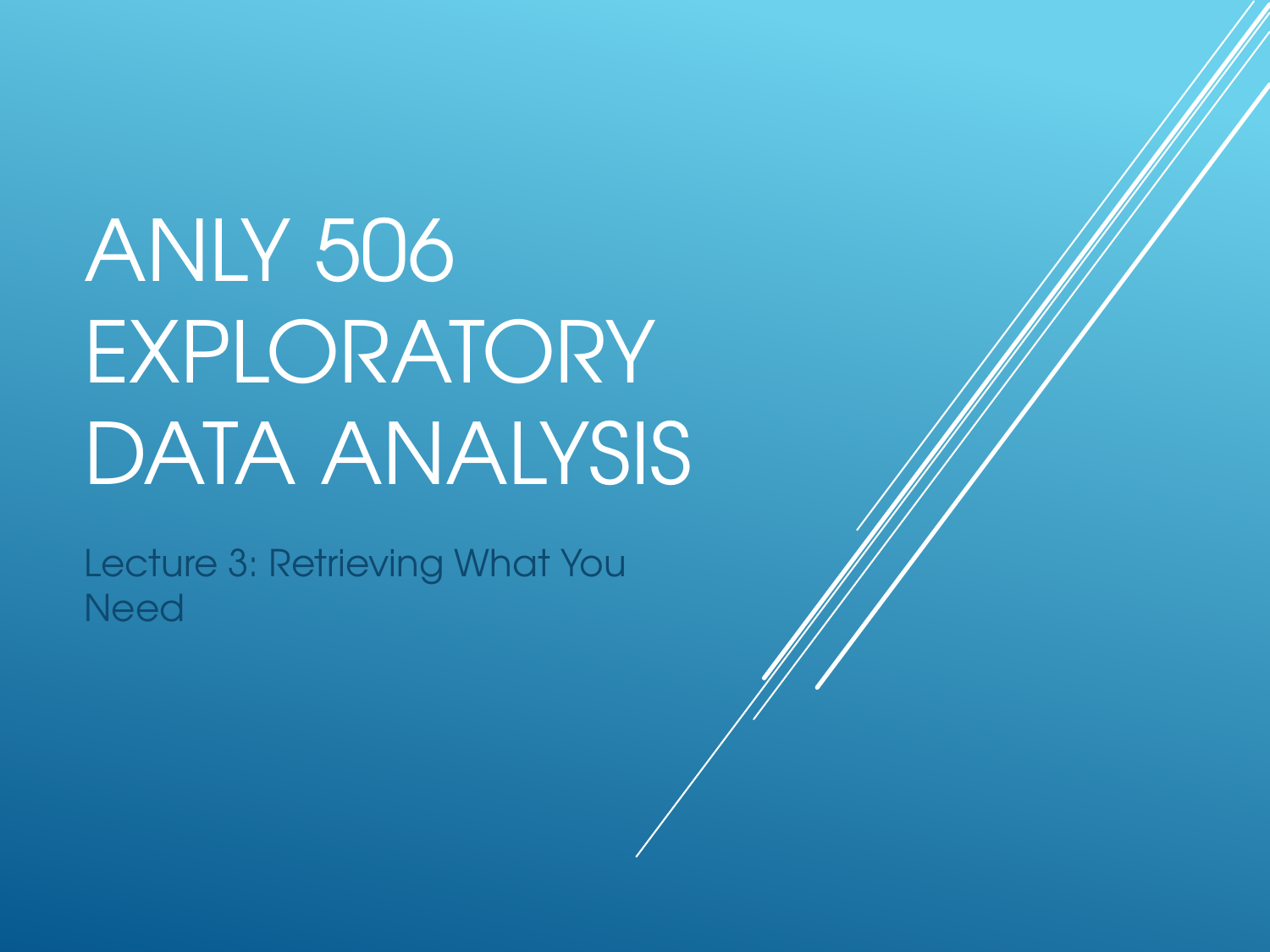

# ANLY 506 Exploratory Data Analysis
Lecture 3: Retrieving What You Need